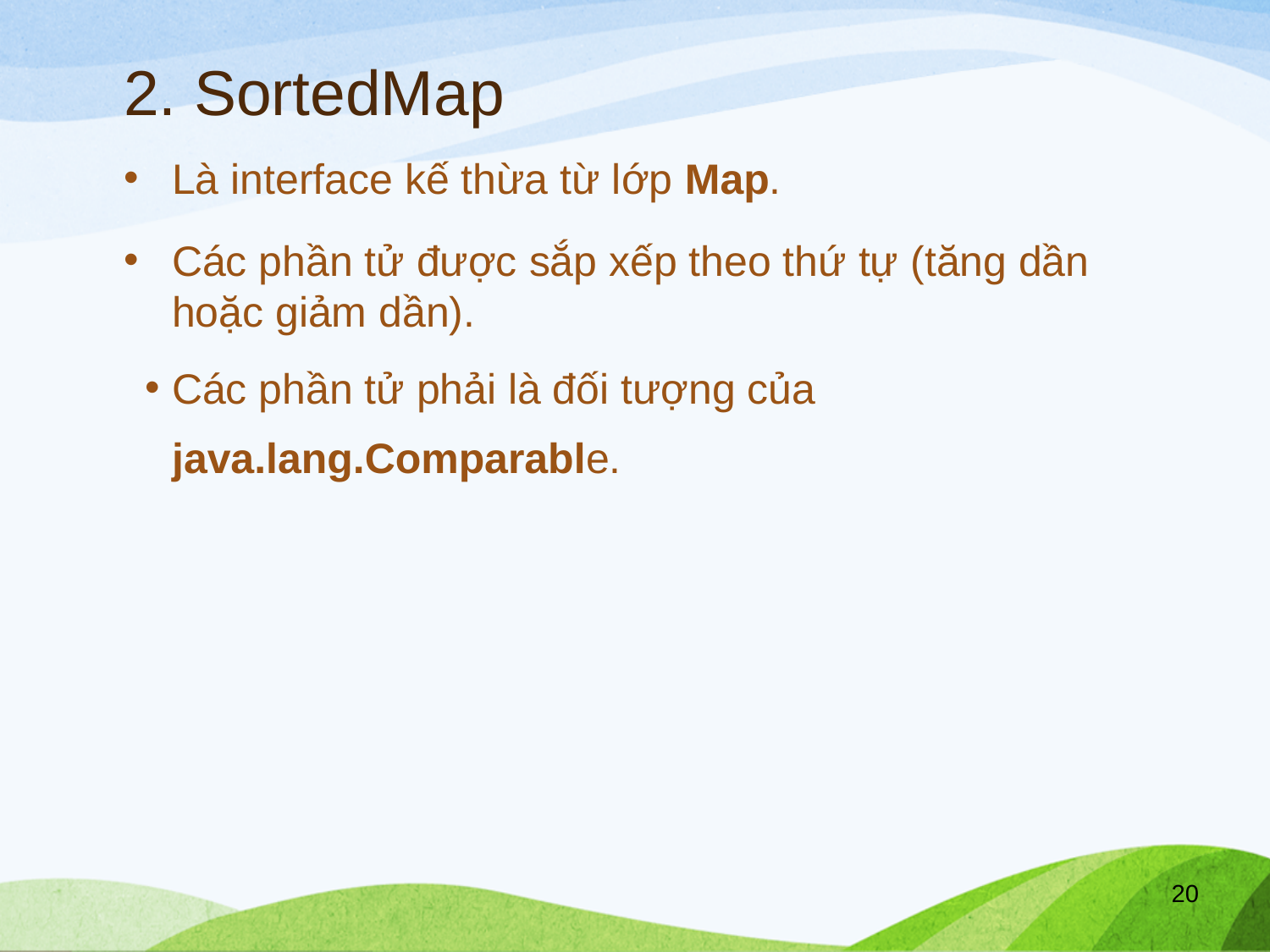

# 2. SortedMap
Là interface kế thừa từ lớp Map.
Các phần tử được sắp xếp theo thứ tự (tăng dần hoặc giảm dần).
Các phần tử phải là đối tượng của java.lang.Comparable.
20